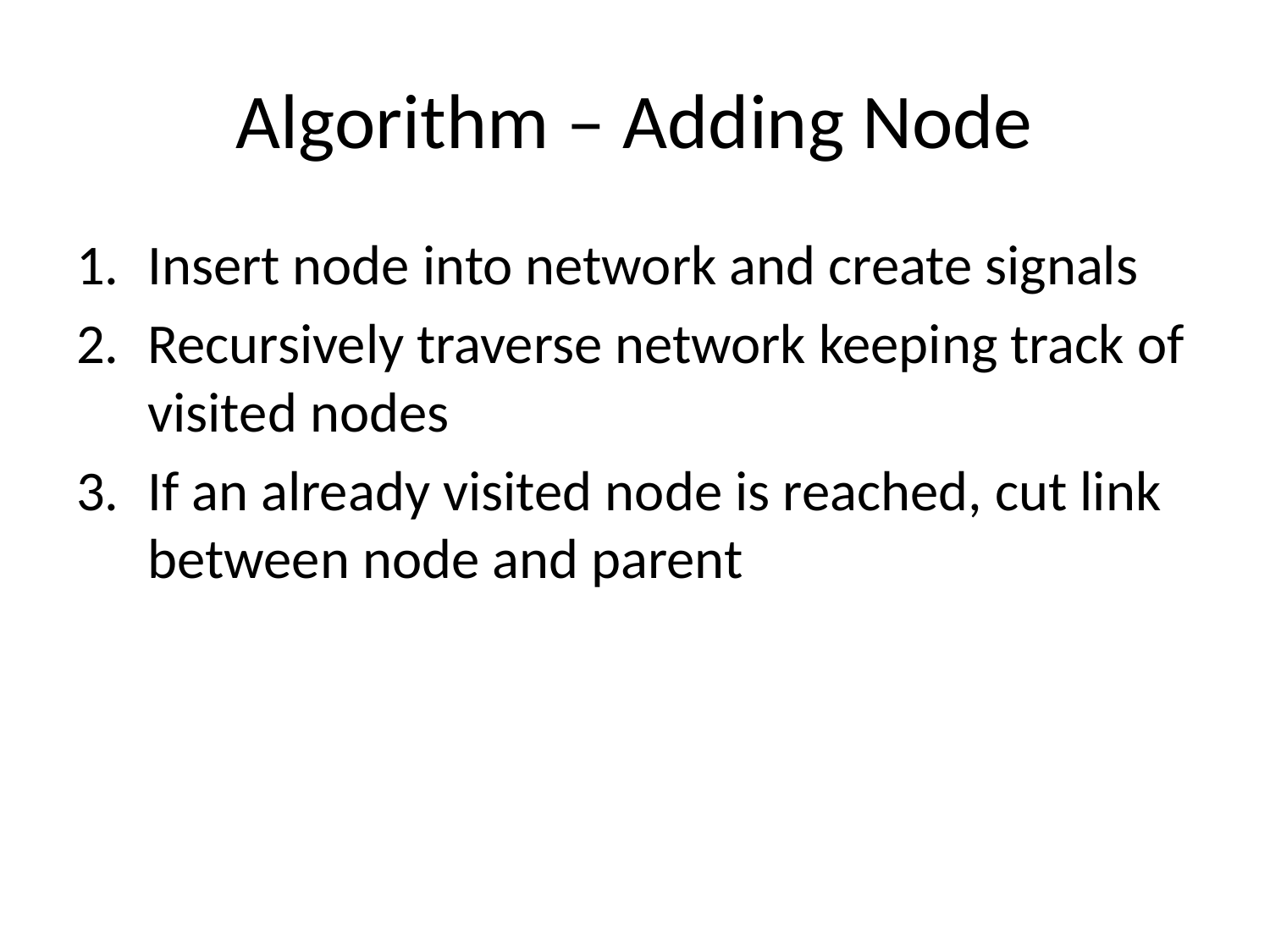

# Algorithm – Adding Node
Insert node into network and create signals
Recursively traverse network keeping track of visited nodes
If an already visited node is reached, cut link between node and parent